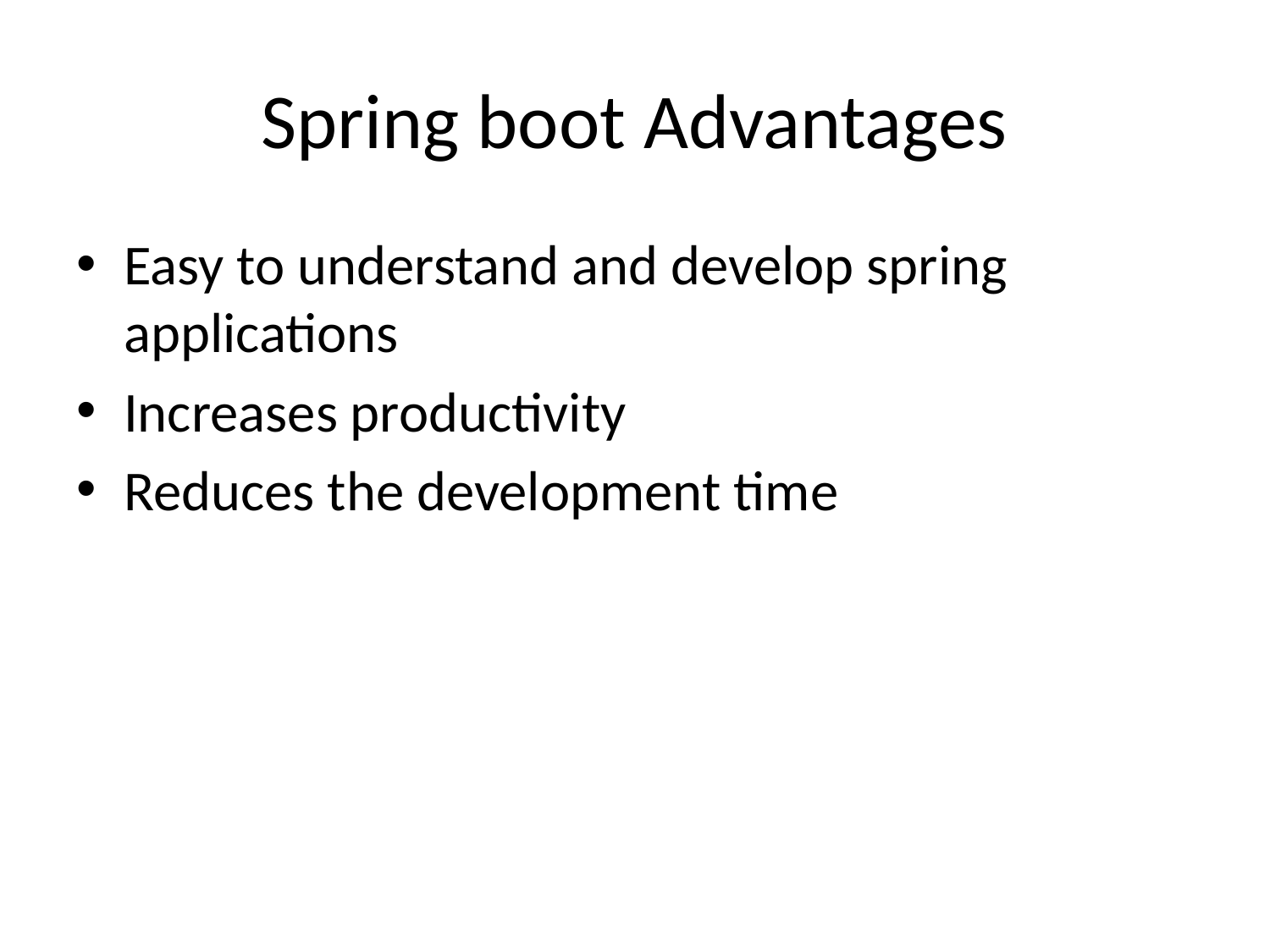

# Spring boot Advantages
Easy to understand and develop spring applications
Increases productivity
Reduces the development time